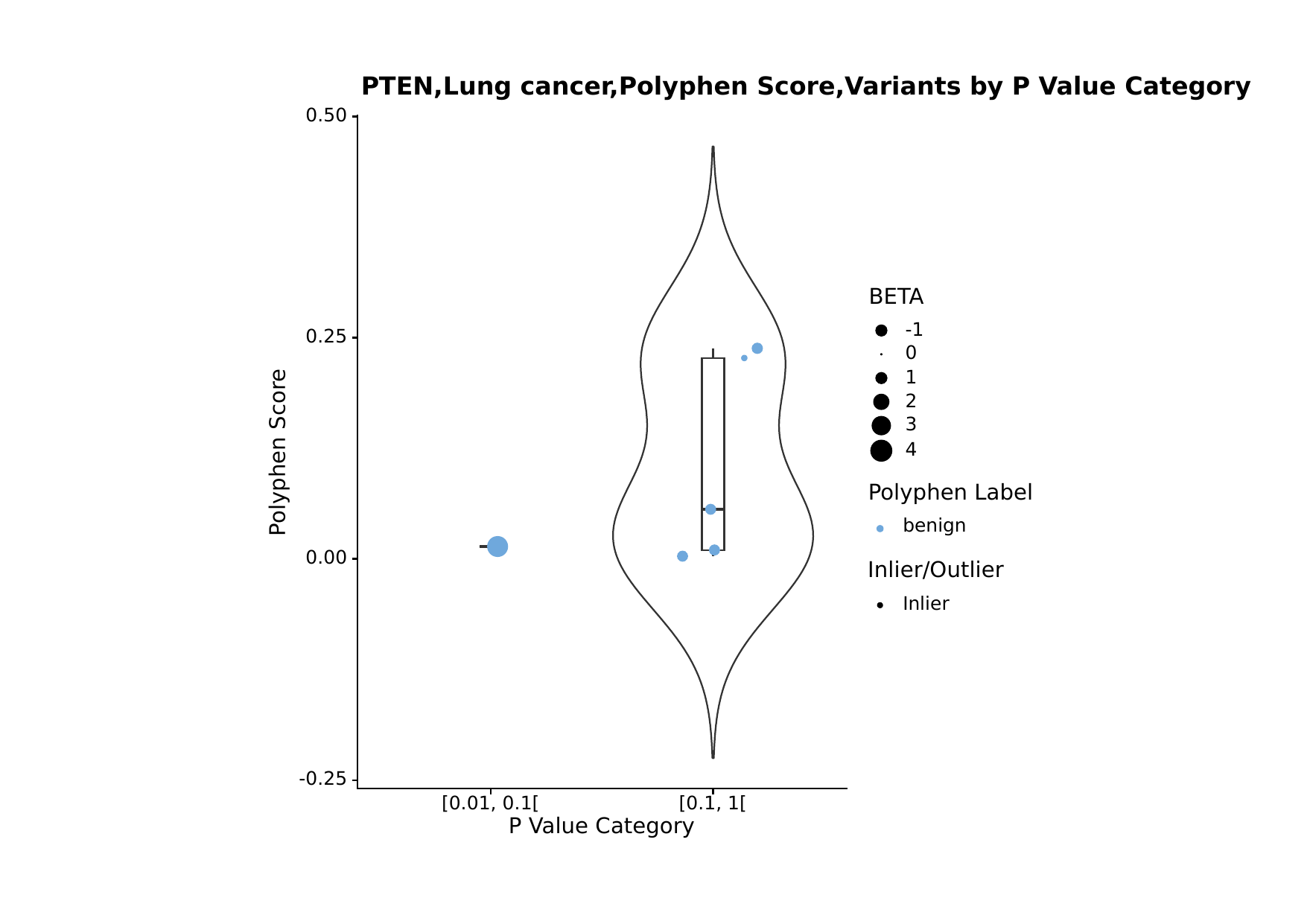

PTEN,Lung cancer,Polyphen Score,Variants by P Value Category
0.50

BETA
-1

0.25

0

1

2

3

Polyphen Score
4
Polyphen Label

benign

0.00

Inlier/Outlier
Inlier

-0.25

[0.01, 0.1[
[0.1, 1[
P Value Category